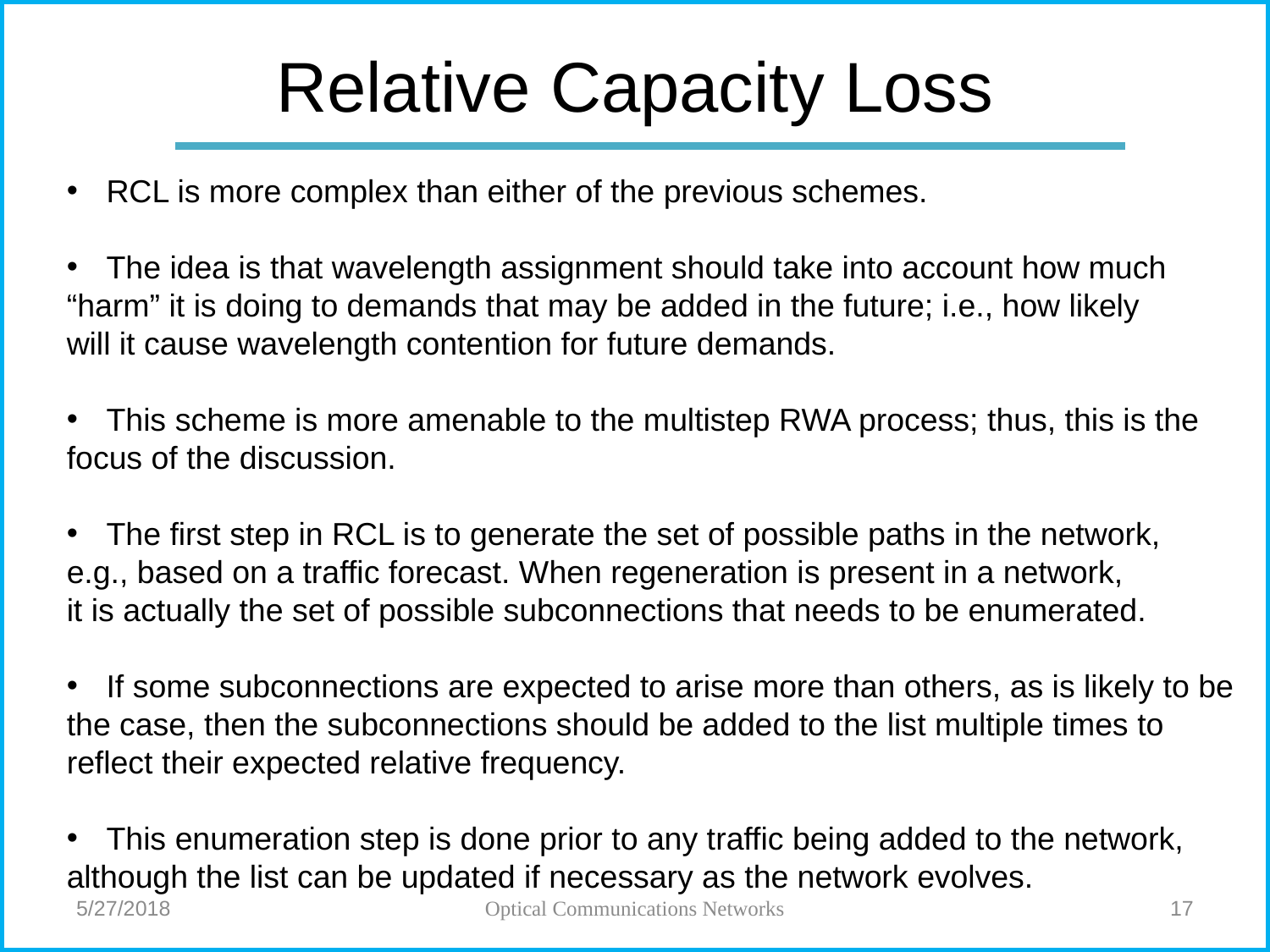

# Relative Capacity Loss
RCL is more complex than either of the previous schemes.

The idea is that wavelength assignment should take into account how much
“harm” it is doing to demands that may be added in the future; i.e., how likely
will it cause wavelength contention for future demands.

This scheme is more amenable to the multistep RWA process; thus, this is the
focus of the discussion.

The first step in RCL is to generate the set of possible paths in the network,
e.g., based on a traffic forecast. When regeneration is present in a network,
it is actually the set of possible subconnections that needs to be enumerated.

If some subconnections are expected to arise more than others, as is likely to be
the case, then the subconnections should be added to the list multiple times to
reflect their expected relative frequency.

This enumeration step is done prior to any traffic being added to the network,
although the list can be updated if necessary as the network evolves.
5/27/2018
Optical Communications Networks
17